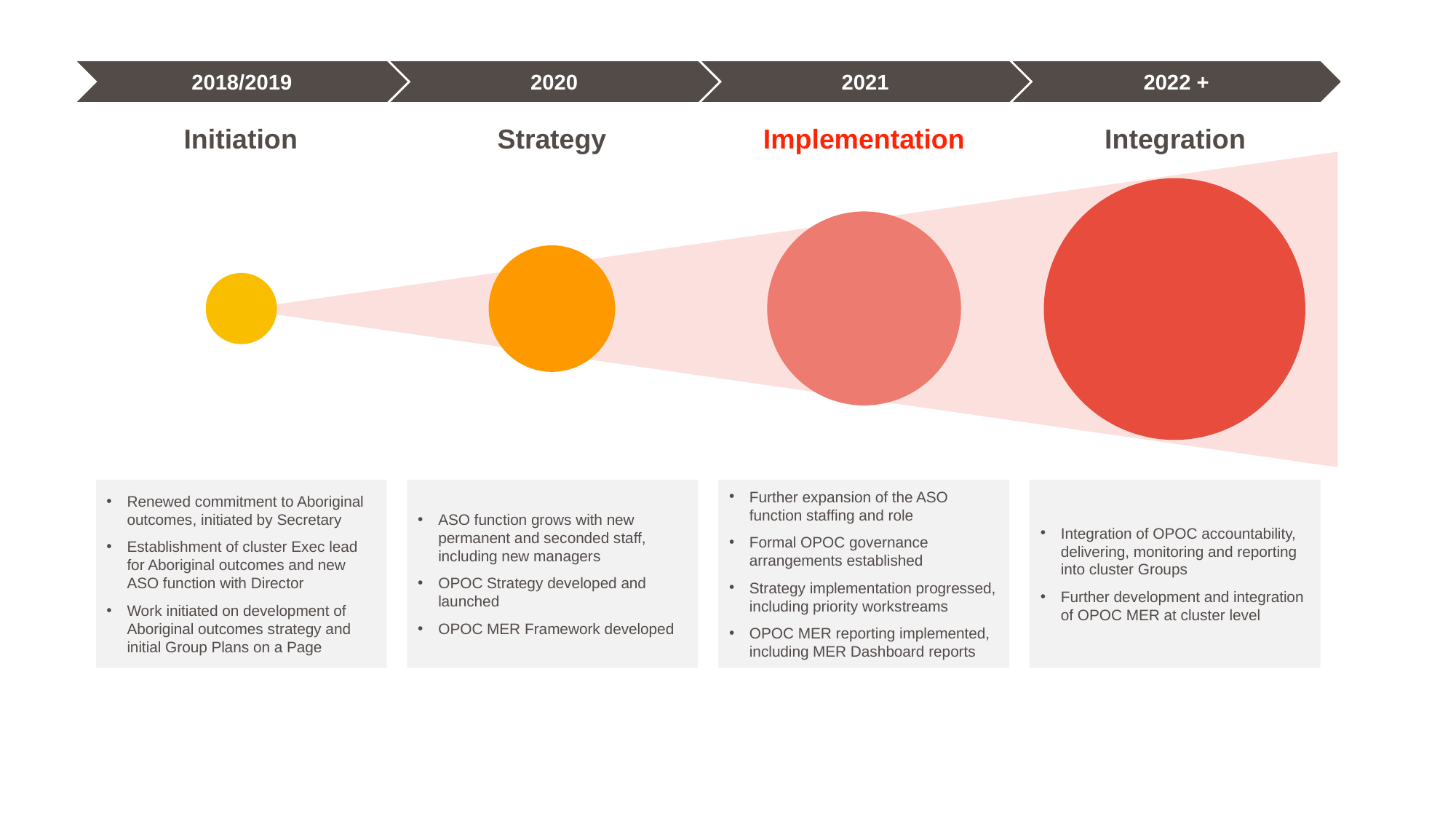

2018/2019
2020
2021
2022 +
Implementation
Integration
Initiation
Strategy

Renewed commitment to Aboriginal outcomes, initiated by Secretary
Establishment of cluster Exec lead for Aboriginal outcomes and new ASO function with Director
Work initiated on development of Aboriginal outcomes strategy and initial Group Plans on a Page
ASO function grows with new permanent and seconded staff, including new managers
OPOC Strategy developed and launched
OPOC MER Framework developed
Further expansion of the ASO function staffing and role
Formal OPOC governance arrangements established
Strategy implementation progressed, including priority workstreams
OPOC MER reporting implemented, including MER Dashboard reports
Integration of OPOC accountability, delivering, monitoring and reporting into cluster Groups
Further development and integration of OPOC MER at cluster level